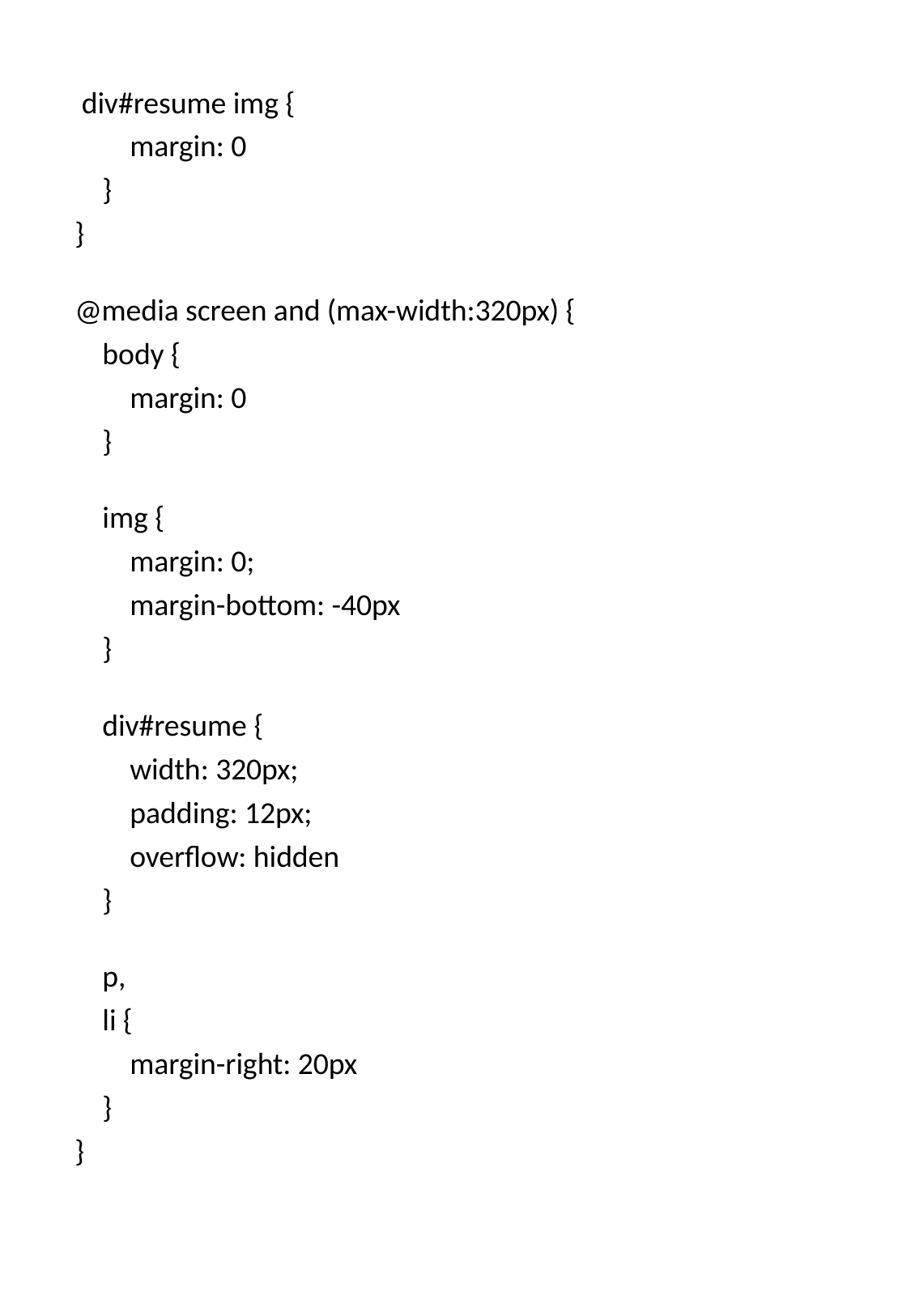

div#resume img {
        margin: 0
    }
}
@media screen and (max-width:320px) {
    body {
        margin: 0
    }
    img {
        margin: 0;
        margin-bottom: -40px
    }
    div#resume {
        width: 320px;
        padding: 12px;
        overflow: hidden
    }
    p,
    li {
        margin-right: 20px
    }
}